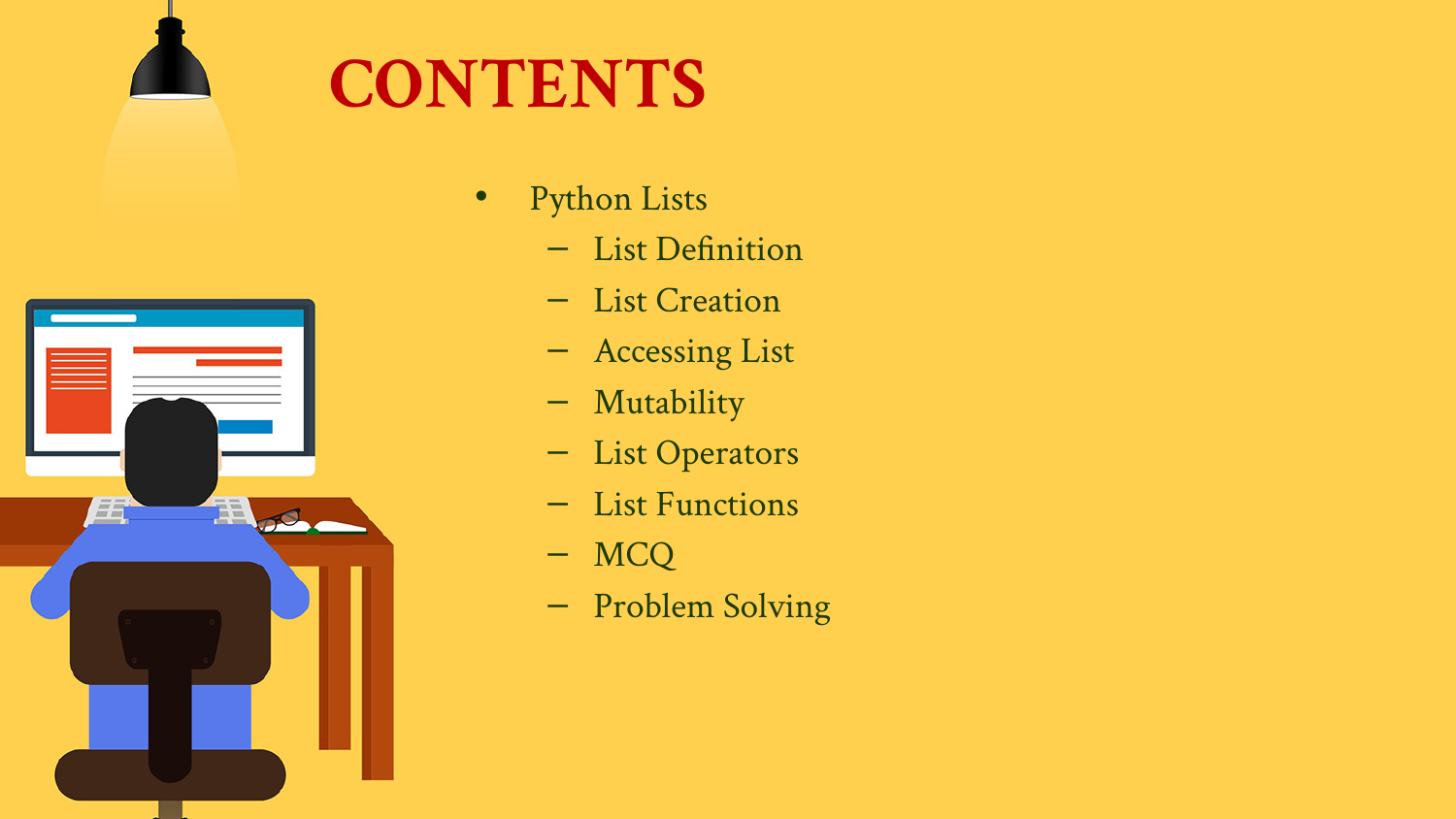

# CONTENTS
Python Lists
List Definition
List Creation
Accessing List
Mutability
List Operators
List Functions
MCQ
Problem Solving